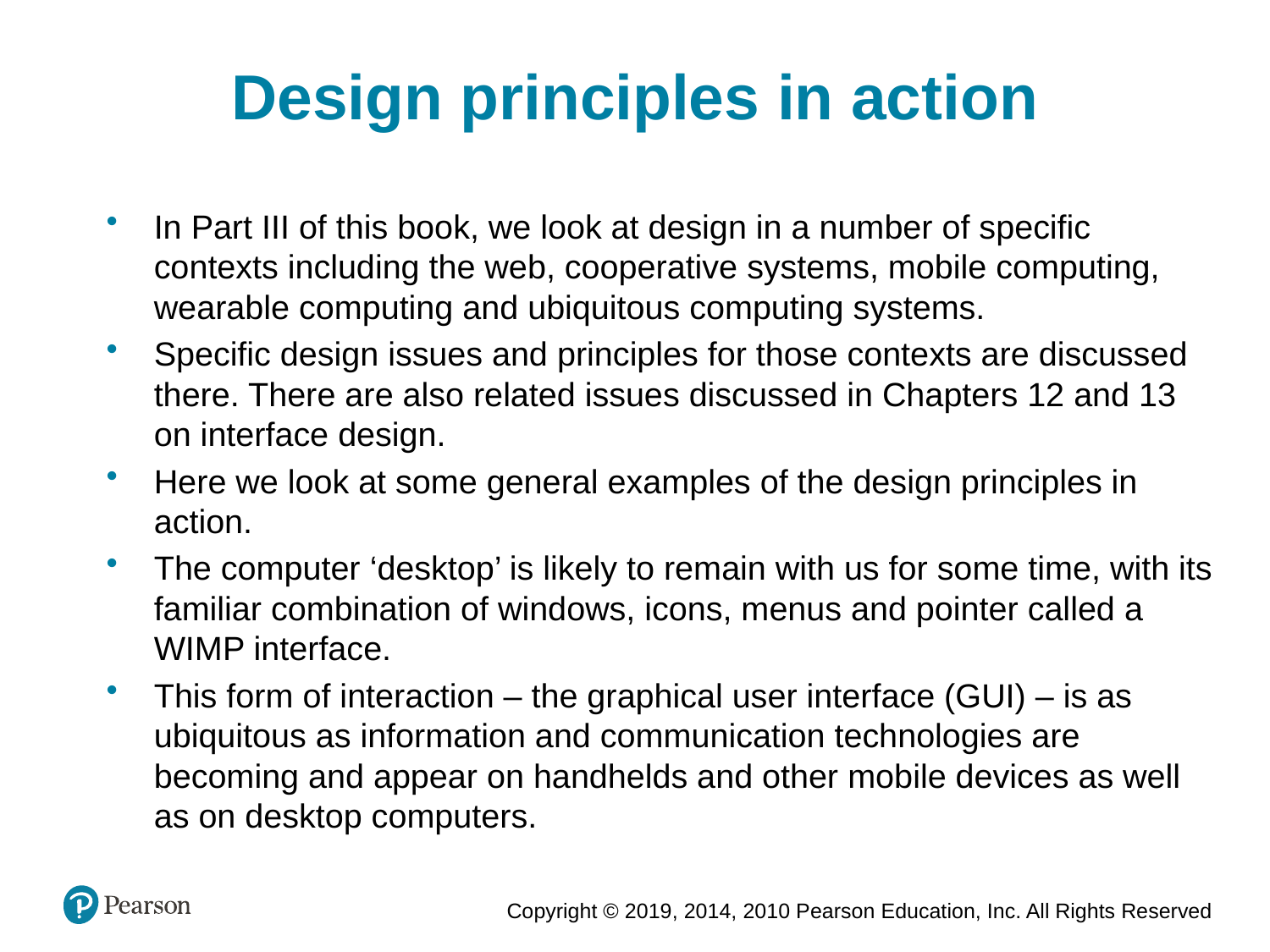

Design principles in action
In Part III of this book, we look at design in a number of specific contexts including the web, cooperative systems, mobile computing, wearable computing and ubiquitous computing systems.
Specific design issues and principles for those contexts are discussed there. There are also related issues discussed in Chapters 12 and 13 on interface design.
Here we look at some general examples of the design principles in action.
The computer ‘desktop’ is likely to remain with us for some time, with its familiar combination of windows, icons, menus and pointer called a WIMP interface.
This form of interaction – the graphical user interface (GUI) – is as ubiquitous as information and communication technologies are becoming and appear on handhelds and other mobile devices as well as on desktop computers.